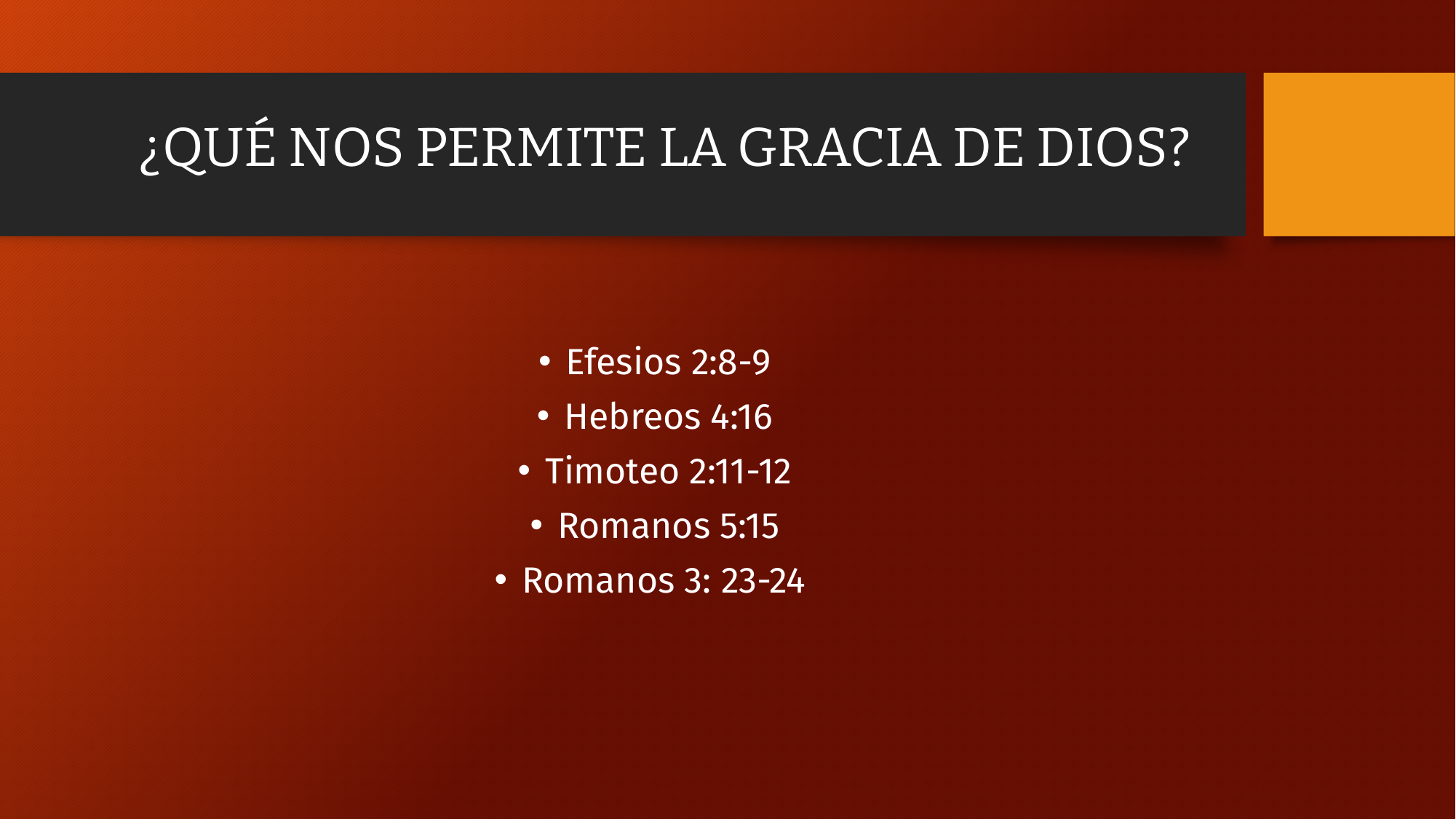

# ¿QUÉ NOS PERMITE LA GRACIA DE DIOS?

Efesios 2:8-9
Hebreos 4:16
Timoteo 2:11-12
Romanos 5:15
Romanos 3: 23-24